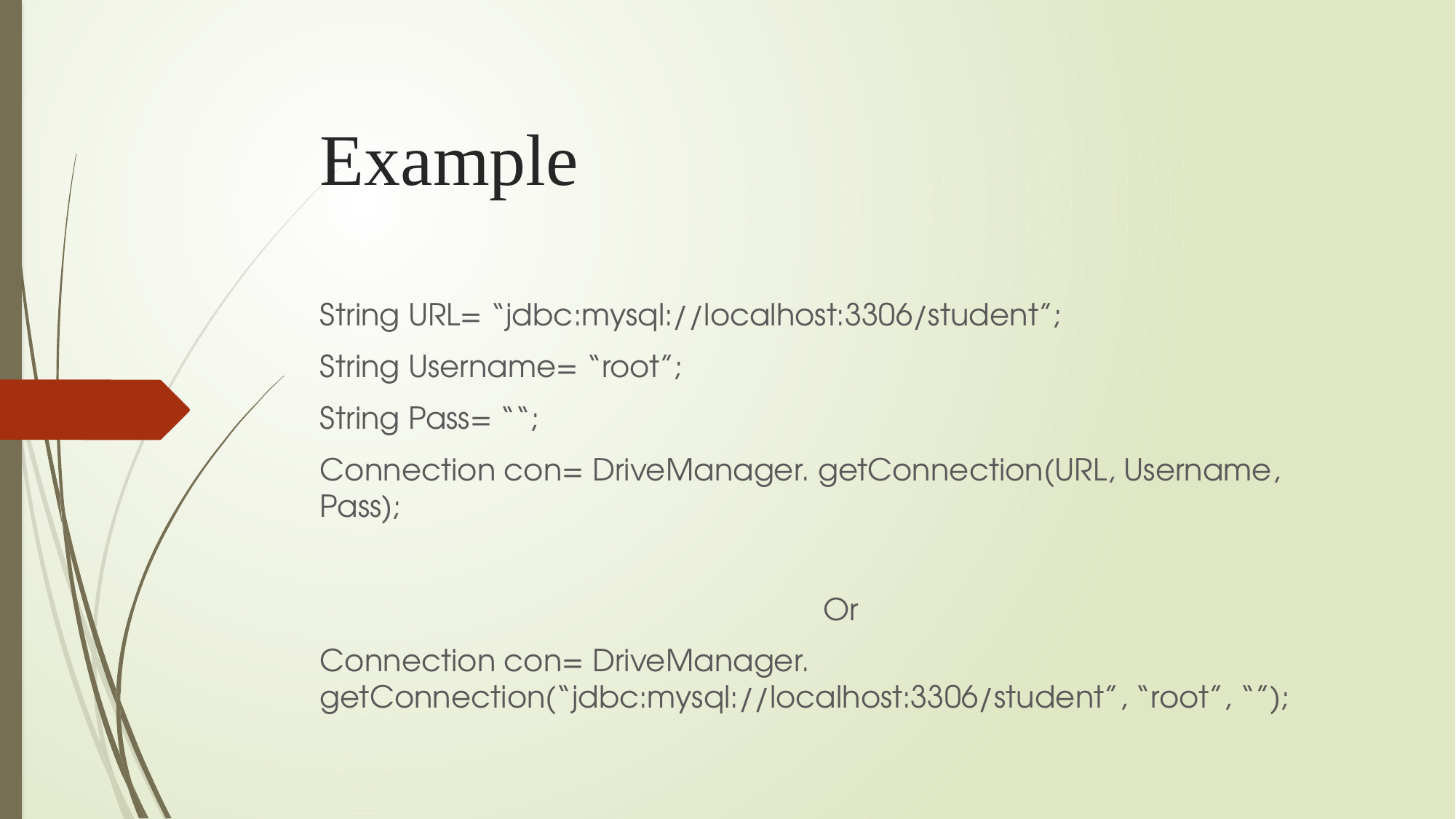

# Example

String URL= “jdbc:mysql://localhost:3306/student”;
String Username= “root”;
String Pass= ““;
Connection con= DriveManager. getConnection(URL, Username, Pass);

Or
Connection con= DriveManager. getConnection(“jdbc:mysql://localhost:3306/student”, “root”, “”);